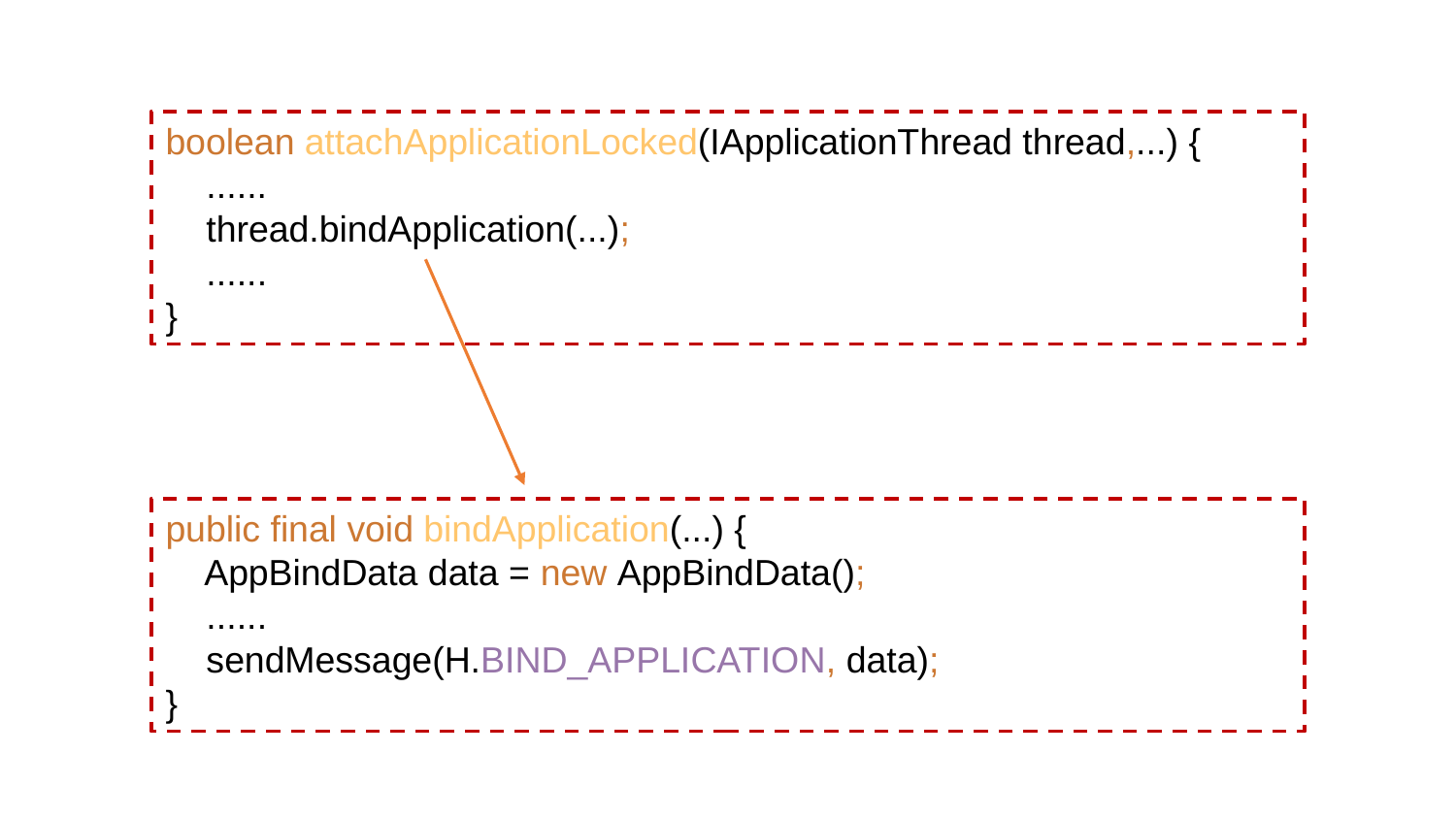

boolean attachApplicationLocked(IApplicationThread thread,...) {
    ......
    thread.bindApplication(...);
    ......
}
public final void bindApplication(...) {
    AppBindData data = new AppBindData();
    ......
    sendMessage(H.BIND_APPLICATION, data);
}